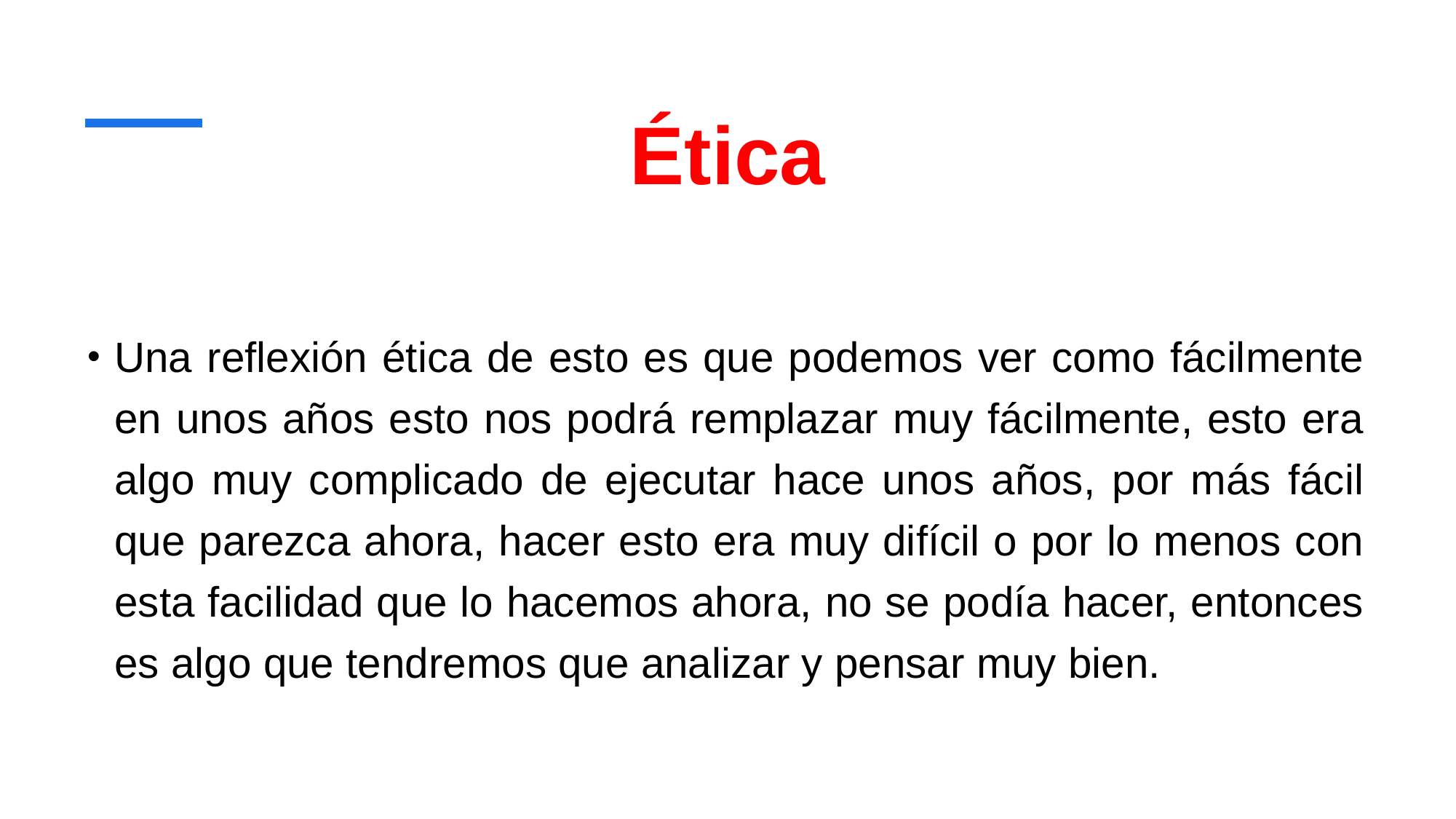

# Ética
Una reflexión ética de esto es que podemos ver como fácilmente en unos años esto nos podrá remplazar muy fácilmente, esto era algo muy complicado de ejecutar hace unos años, por más fácil que parezca ahora, hacer esto era muy difícil o por lo menos con esta facilidad que lo hacemos ahora, no se podía hacer, entonces es algo que tendremos que analizar y pensar muy bien.